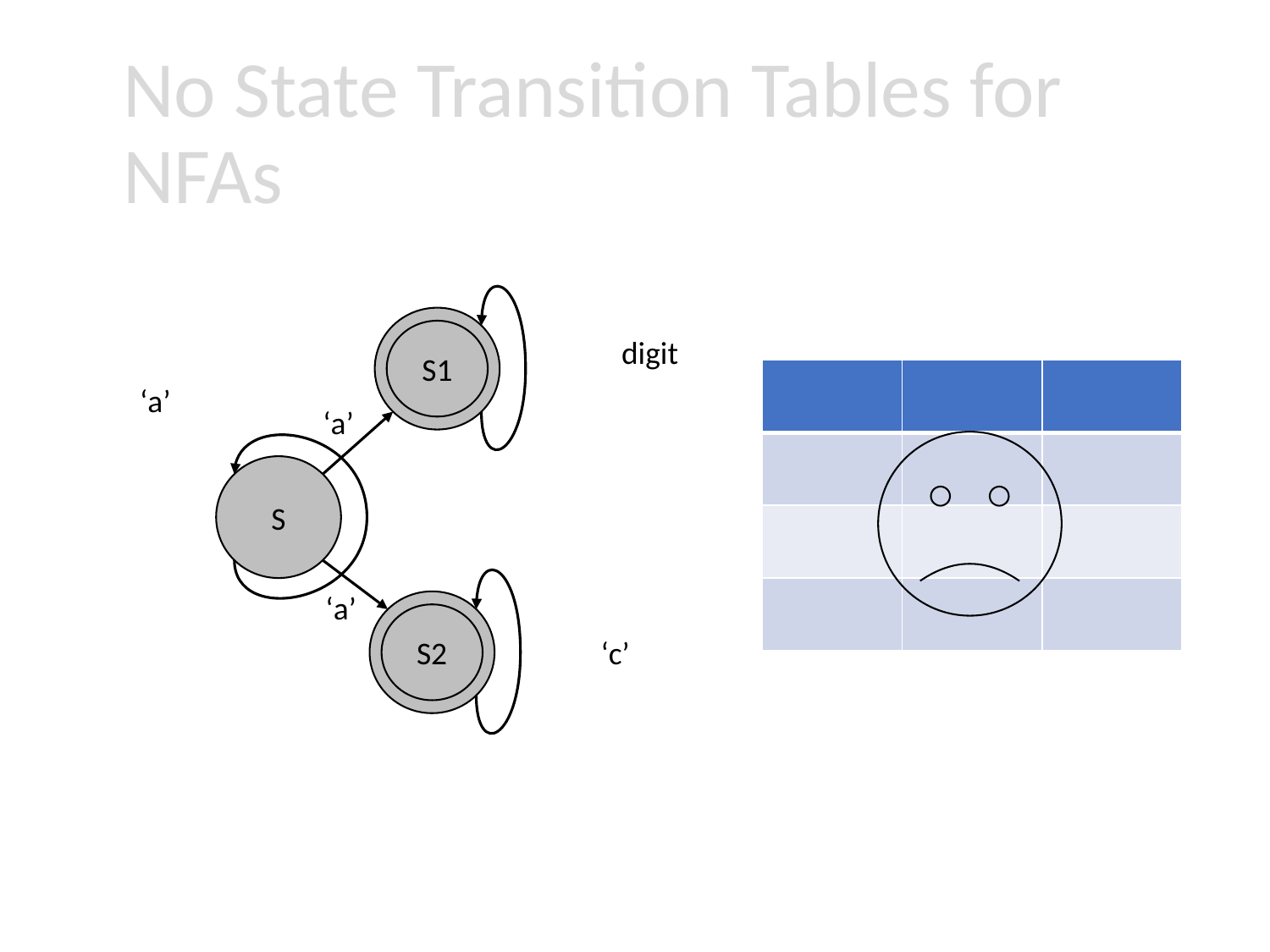

# No State Transition Tables for NFAs

S1
digit
|  |  |  |
| --- | --- | --- |
|  |  |  |
|  |  |  |
|  |  |  |
‘a’
‘a’

S
‘a’

S2
‘c’